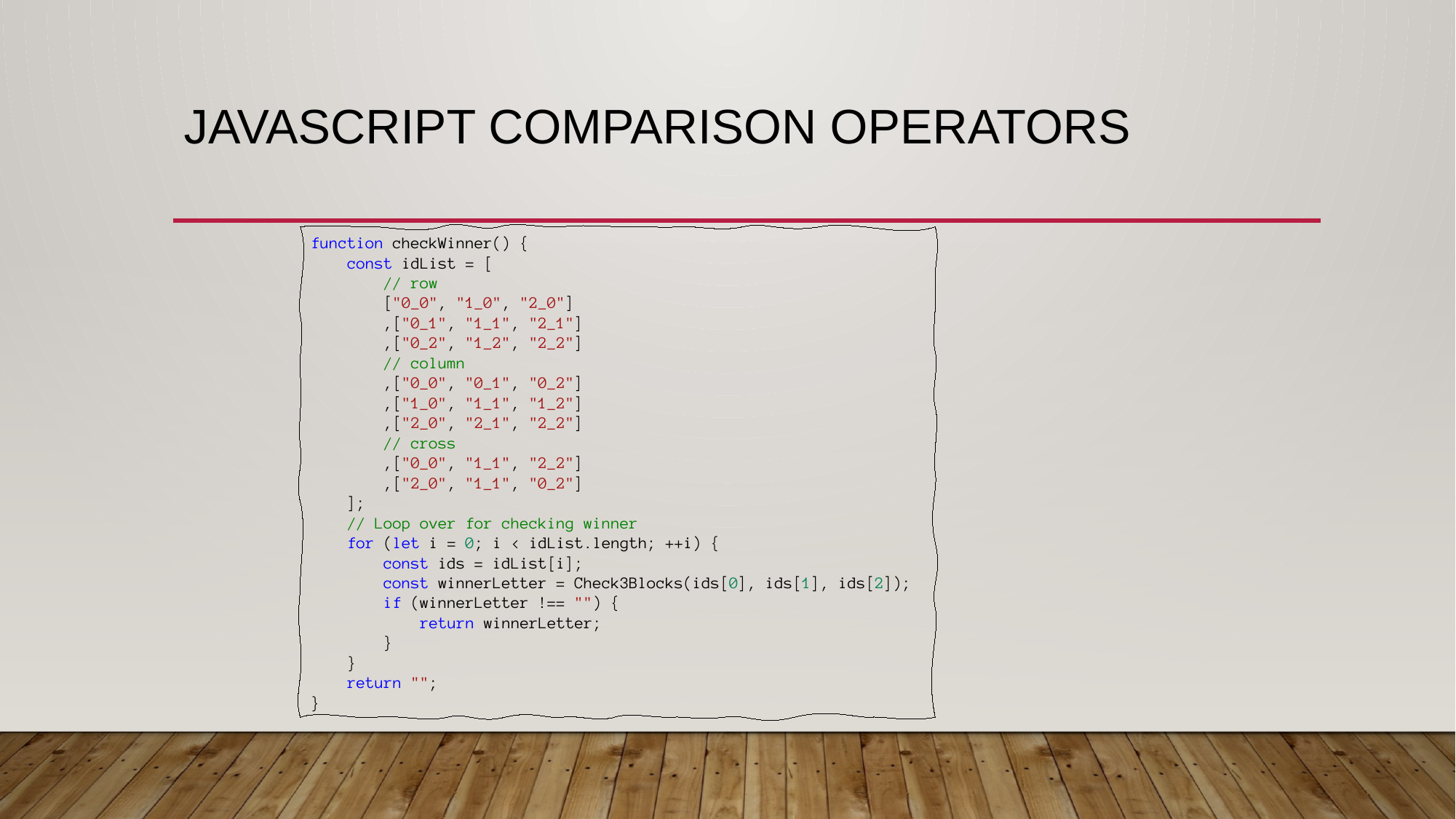

# JavaScript Comparison Operators
function checkWinner() {
    const idList = [
        // row
        ["0_0", "1_0", "2_0"]
        ,["0_1", "1_1", "2_1"]
        ,["0_2", "1_2", "2_2"]
        // column
        ,["0_0", "0_1", "0_2"]
        ,["1_0", "1_1", "1_2"]
        ,["2_0", "2_1", "2_2"]
        // cross
        ,["0_0", "1_1", "2_2"]
        ,["2_0", "1_1", "0_2"]
    ];
    // Loop over for checking winner
    for (let i = 0; i < idList.length; ++i) {
        const ids = idList[i];
        const winnerLetter = Check3Blocks(ids[0], ids[1], ids[2]);
        if (winnerLetter !== "") {
            return winnerLetter;
        }
    }
    return "";
}